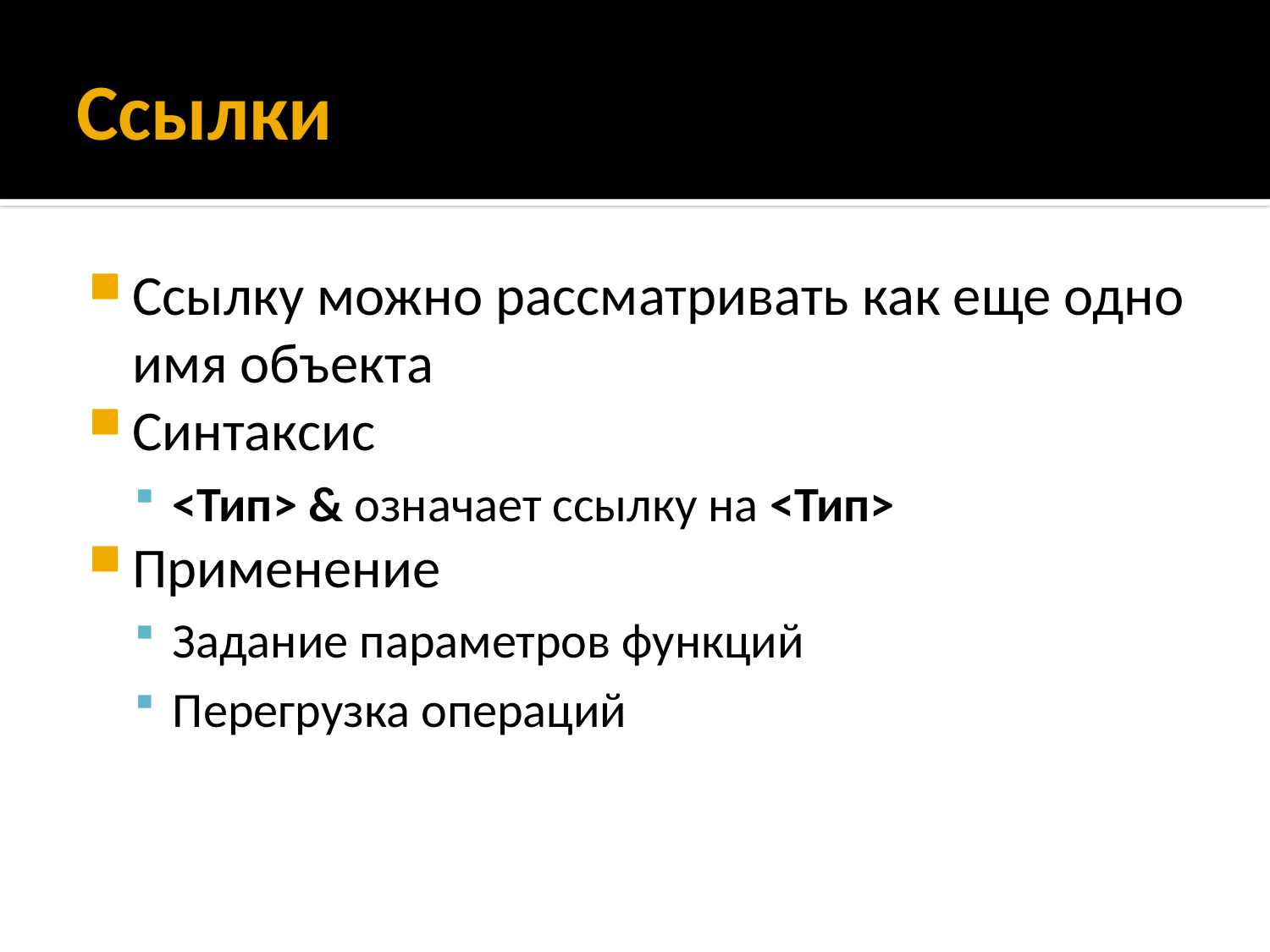

# Ссылки
Ссылку можно рассматривать как еще одно имя объекта
Синтаксис
<Тип> & означает ссылку на <Тип>
Применение
Задание параметров функций
Перегрузка операций